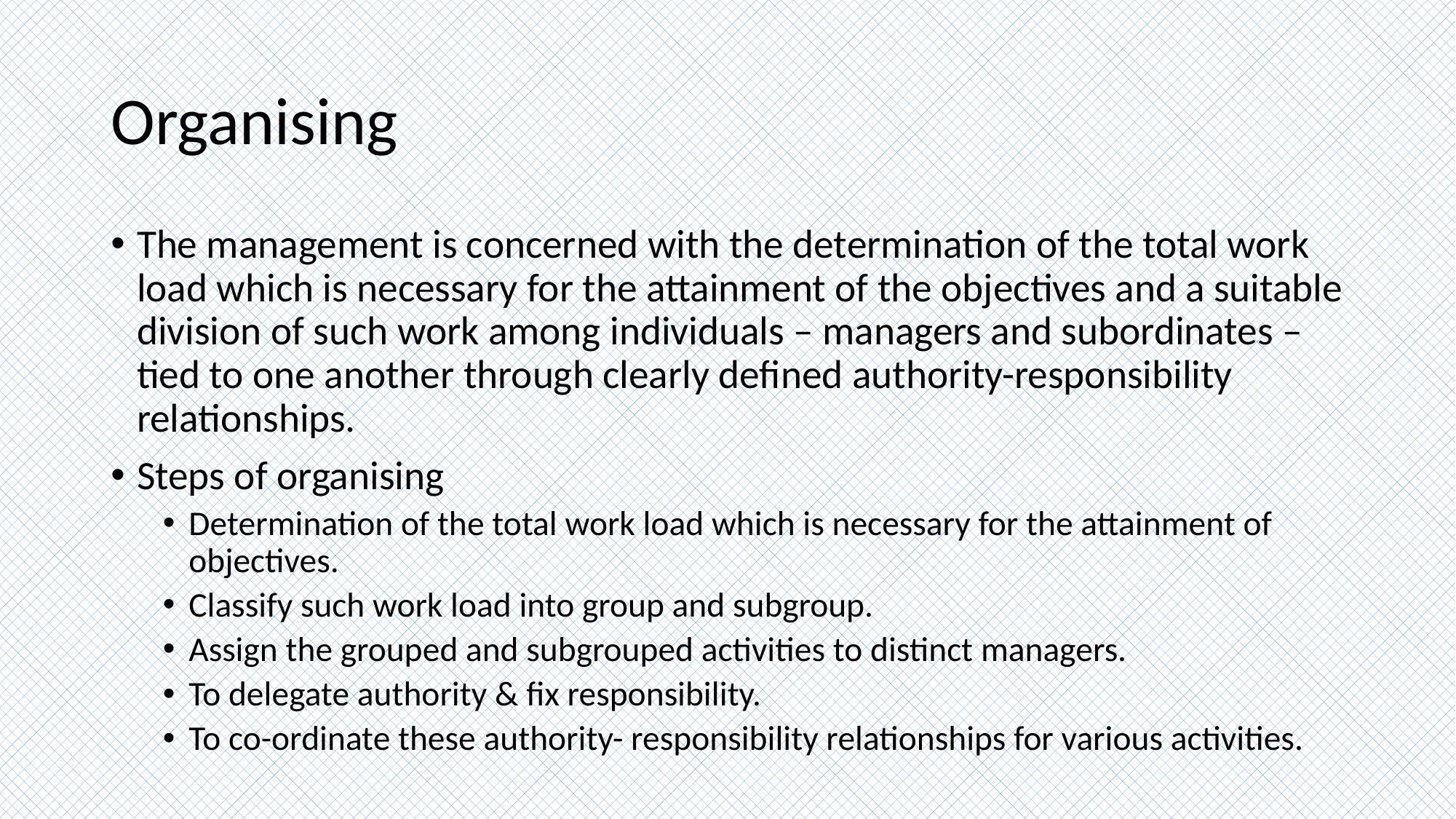

# Organising
The management is concerned with the determination of the total work load which is necessary for the attainment of the objectives and a suitable division of such work among individuals – managers and subordinates – tied to one another through clearly defined authority-responsibility relationships.
Steps of organising
Determination of the total work load which is necessary for the attainment of objectives.
Classify such work load into group and subgroup.
Assign the grouped and subgrouped activities to distinct managers.
To delegate authority & fix responsibility.
To co-ordinate these authority- responsibility relationships for various activities.